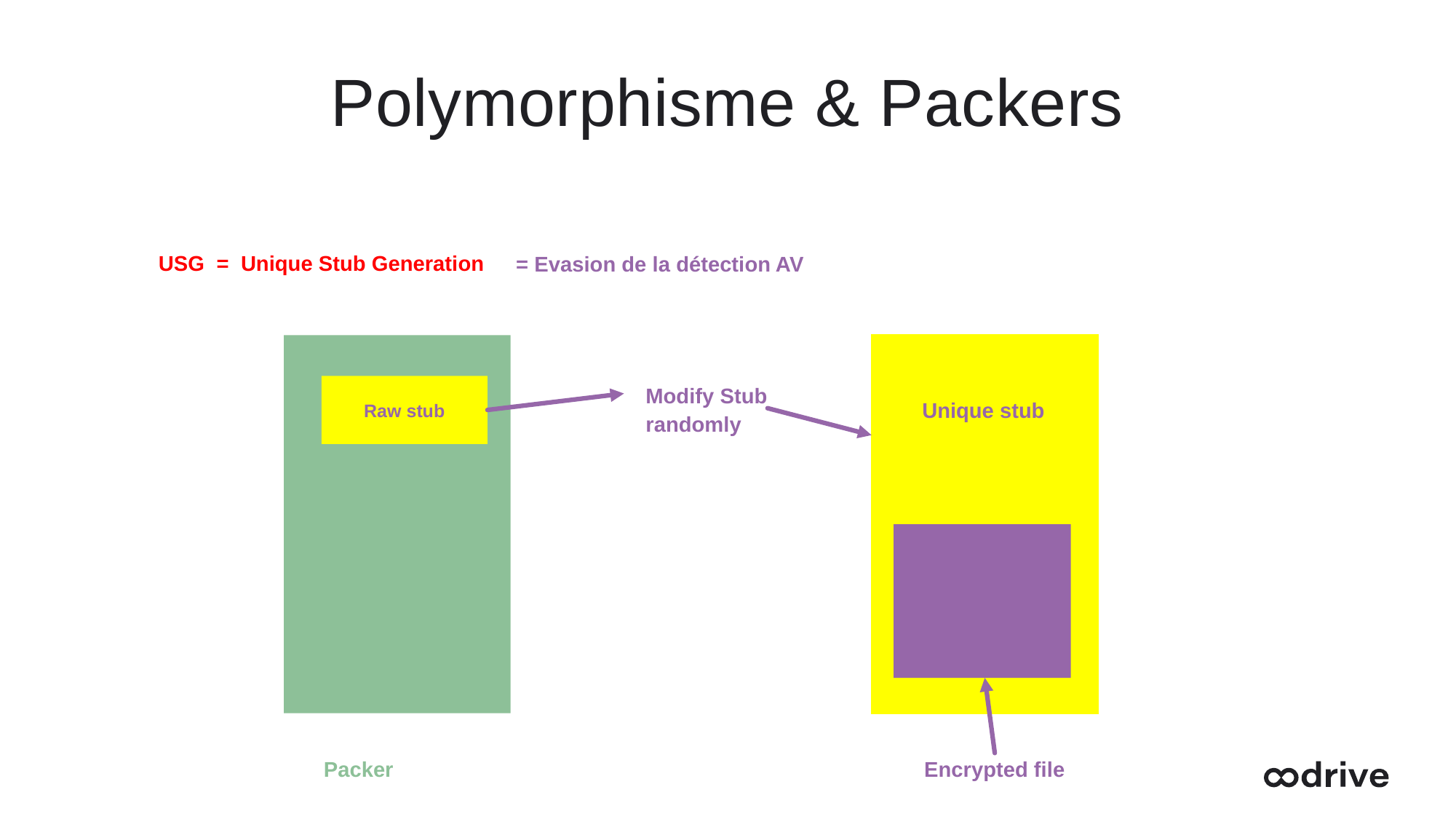

# Polymorphisme & Packers
USG  =  Unique Stub Generation
= Evasion de la détection AV

Raw stub
Modify Stub
randomly
Unique stub

Packer
Encrypted file